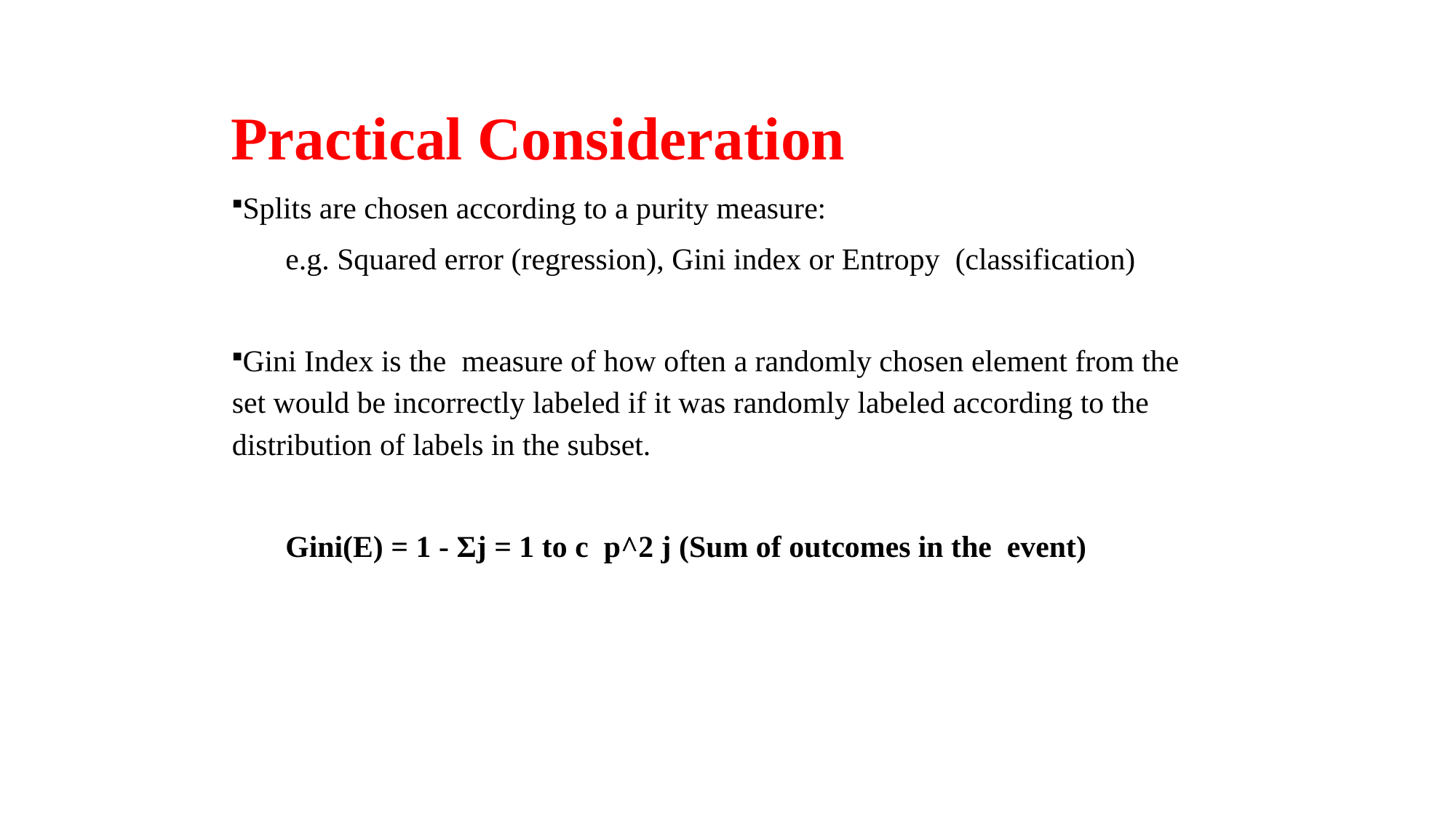

# Practical Consideration
Splits are chosen according to a purity measure:
       e.g. Squared error (regression), Gini index or Entropy  (classification)

Gini Index is the  measure of how often a randomly chosen element from the set would be incorrectly labeled if it was randomly labeled according to the distribution of labels in the subset.

       Gini(E) = 1 - Σj = 1 to c  p^2 j (Sum of outcomes in the  event)